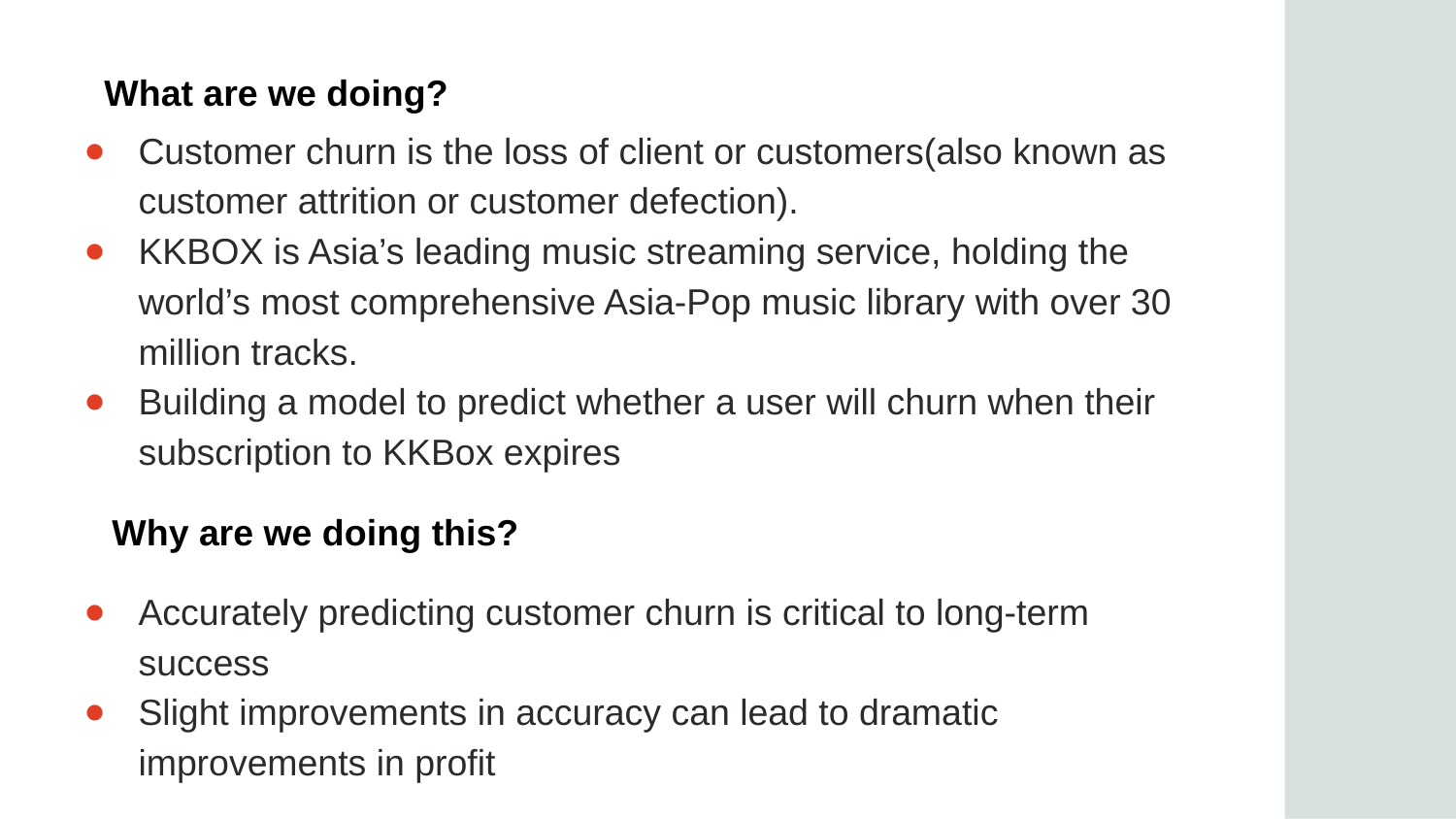

Customer churn is the loss of client or customers(also known as customer attrition or customer defection).
KKBOX is Asia’s leading music streaming service, holding the world’s most comprehensive Asia-Pop music library with over 30 million tracks.
Building a model to predict whether a user will churn when their subscription to KKBox expires

What are we doing?
Why are we doing this?

Accurately predicting customer churn is critical to long-term success
Slight improvements in accuracy can lead to dramatic improvements in profit